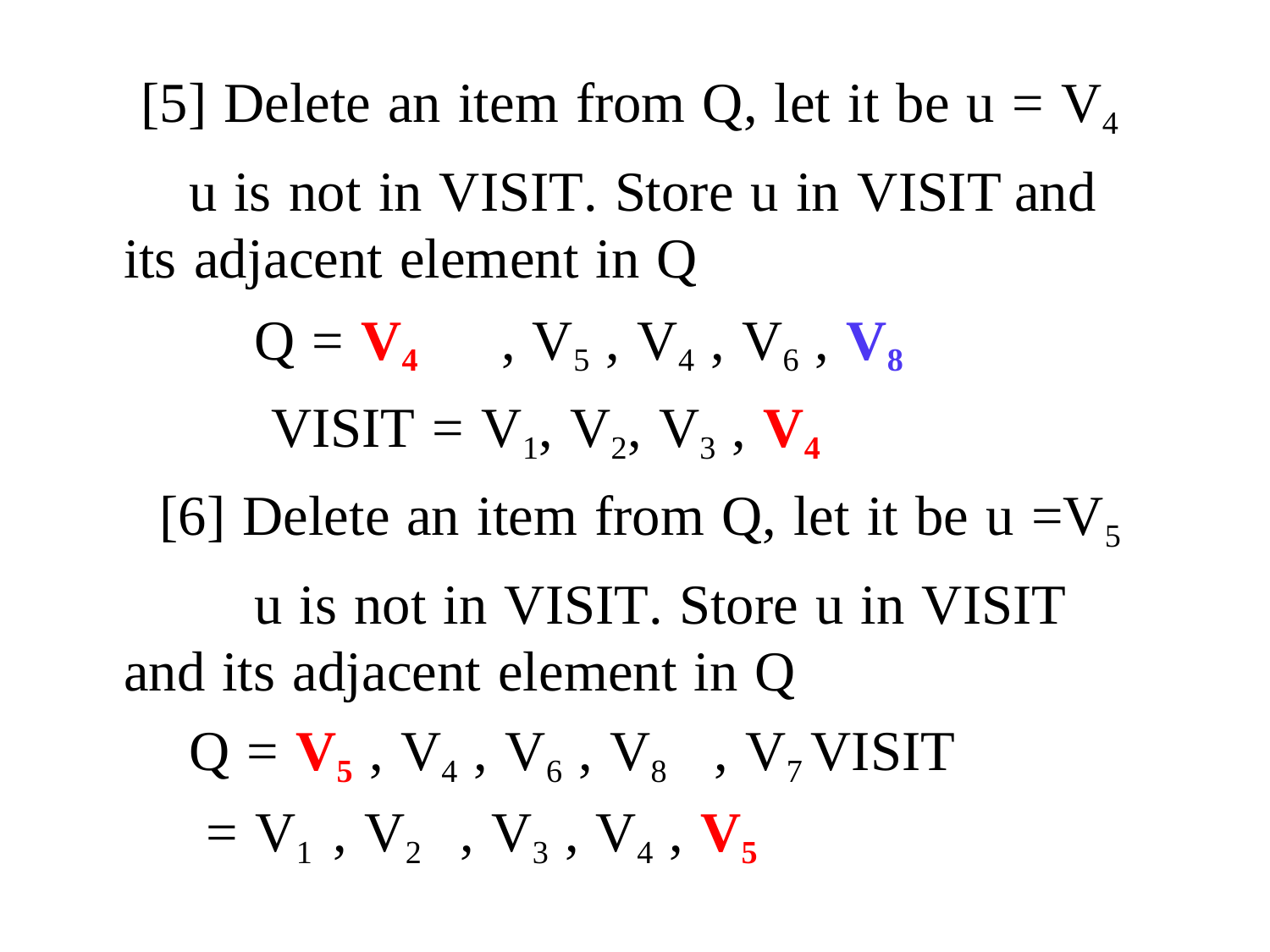

[5] Delete an item from Q, let it be u = V4
u is not in VISIT. Store u in VISIT and its adjacent element in Q
Q = V4	, V5  , V4  , V6  , V8
VISIT = V1, V2, V3  , V4
[6] Delete an item from Q, let it be u =V5
u is not in VISIT. Store u in VISIT
and its adjacent element in Q
Q = V5  , V4  , V6  , V8	, V7 VISIT = V1	, V2	, V3  , V4  , V5